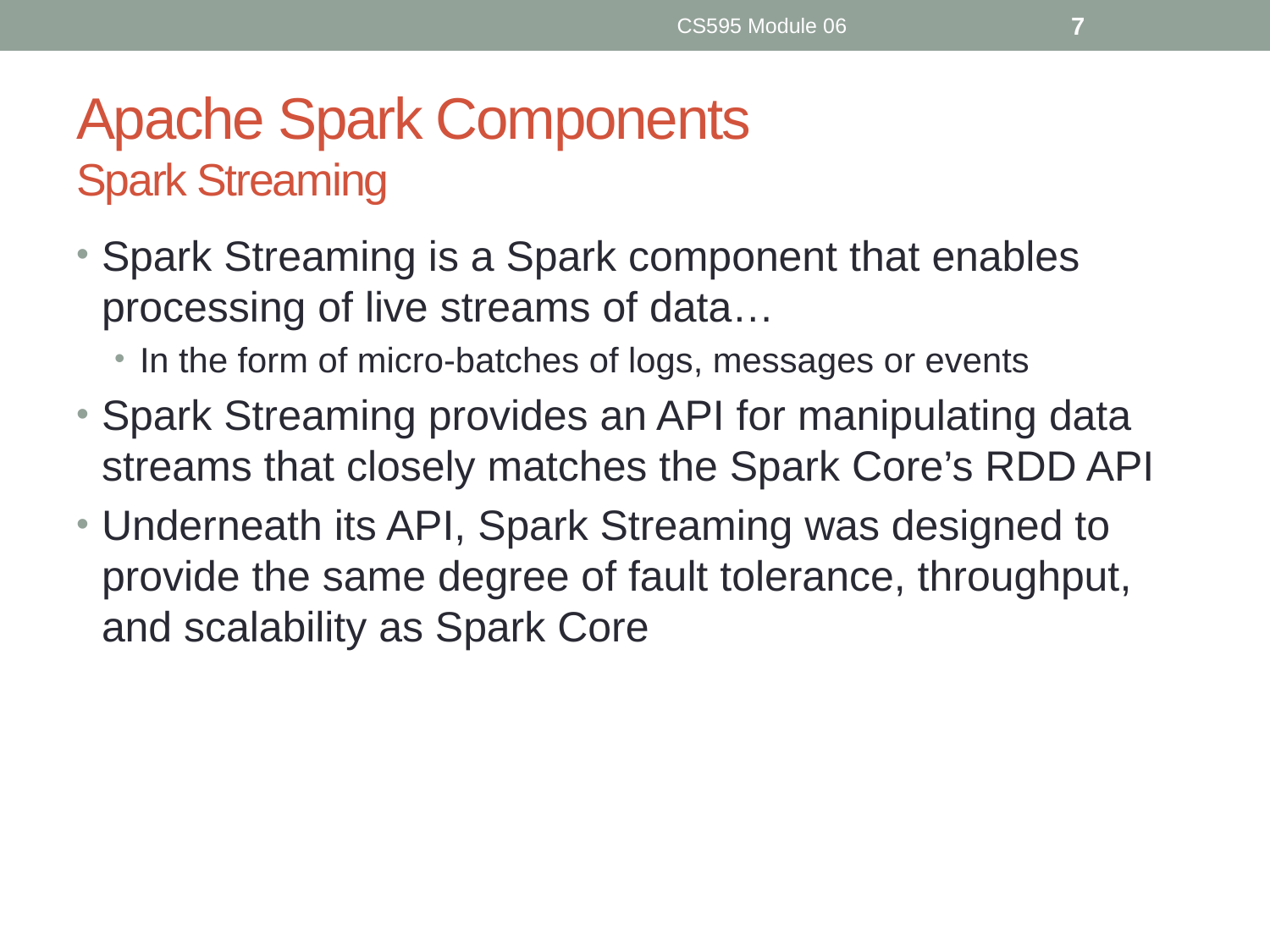

CS595 Module 06
7
# Apache Spark Components Spark Streaming
Spark Streaming is a Spark component that enables processing of live streams of data…
In the form of micro-batches of logs, messages or events
Spark Streaming provides an API for manipulating data streams that closely matches the Spark Core’s RDD API
Underneath its API, Spark Streaming was designed to provide the same degree of fault tolerance, throughput, and scalability as Spark Core